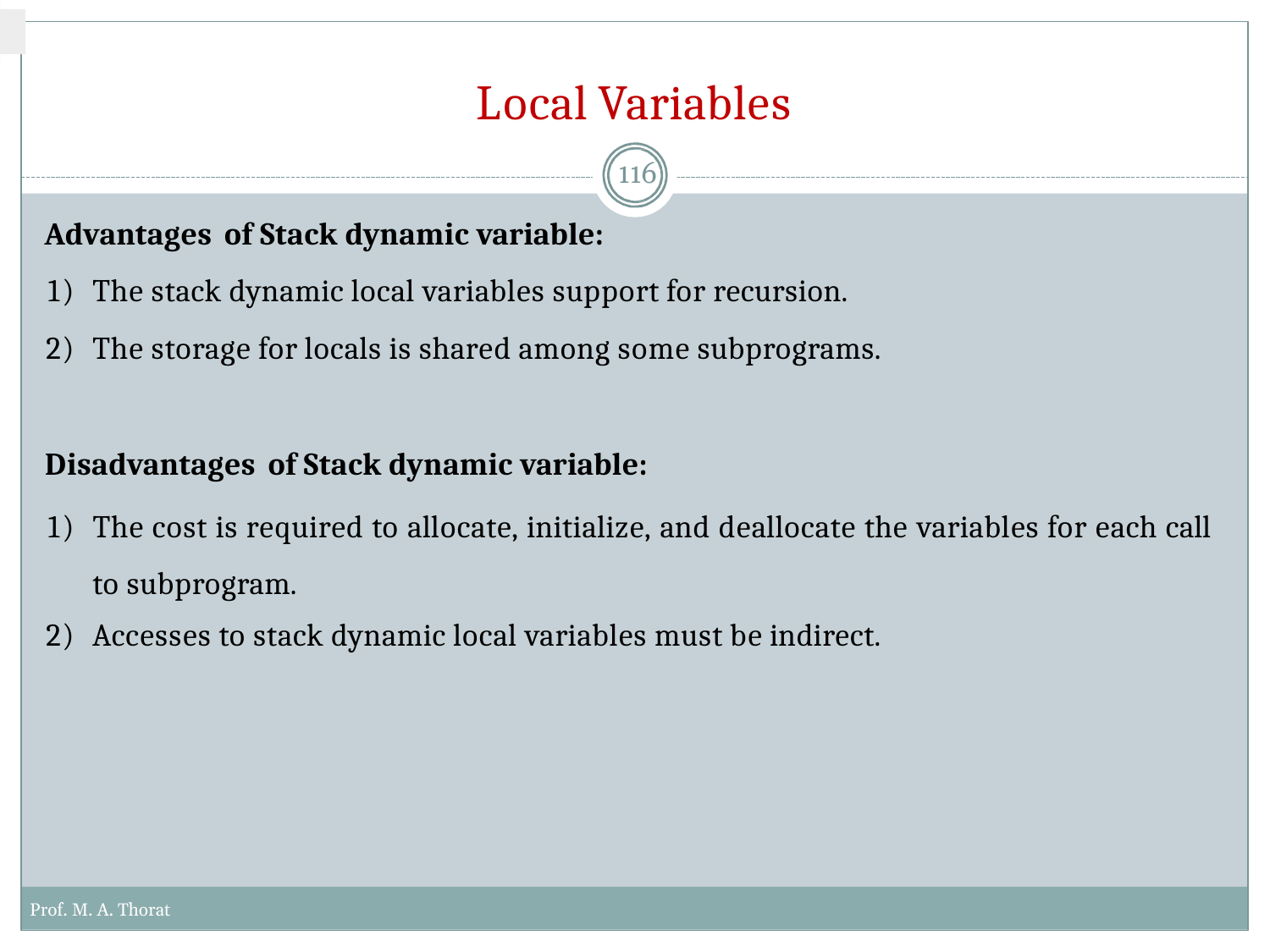

# Local Variables
116
Advantages of Stack dynamic variable:
The stack dynamic local variables support for recursion.
The storage for locals is shared among some subprograms.

Disadvantages of Stack dynamic variable:
The cost is required to allocate, initialize, and deallocate the variables for each call to subprogram.
Accesses to stack dynamic local variables must be indirect.
Prof. M. A. Thorat